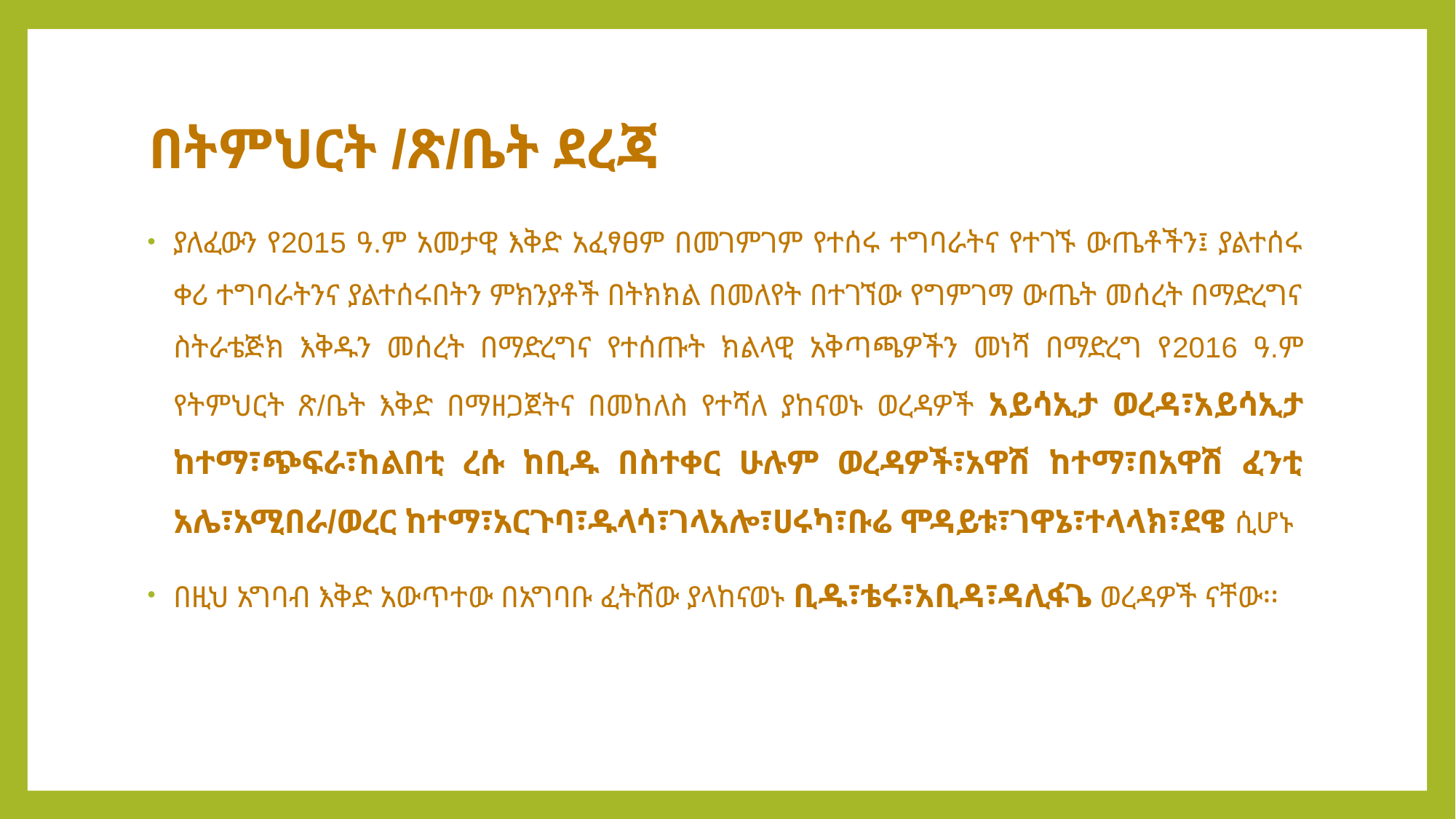

# በትምህርት /ጽ/ቤት ደረጃ
ያለፈውን የ2015 ዓ.ም አመታዊ እቅድ አፈፃፀም በመገምገም የተሰሩ ተግባራትና የተገኙ ውጤቶችን፤ ያልተሰሩ ቀሪ ተግባራትንና ያልተሰሩበትን ምክንያቶች በትክክል በመለየት በተገኘው የግምገማ ውጤት መሰረት በማድረግና ስትራቴጅክ እቅዱን መሰረት በማድረግና የተሰጡት ክልላዊ አቅጣጫዎችን መነሻ በማድረግ የ2016 ዓ.ም የትምህርት ጽ/ቤት እቅድ በማዘጋጀትና በመከለስ የተሻለ ያከናወኑ ወረዳዎች አይሳኢታ ወረዳ፣አይሳኢታ ከተማ፣ጭፍራ፣ከልበቲ ረሱ ከቢዱ በስተቀር ሁሉም ወረዳዎች፣አዋሽ ከተማ፣በአዋሽ ፈንቲ አሌ፣አሚበራ/ወረር ከተማ፣አርጉባ፣ዱላሳ፣ገላአሎ፣ሀሩካ፣ቡሬ ሞዳይቱ፣ገዋኔ፣ተላላክ፣ደዌ ሲሆኑ
በዚህ አግባብ እቅድ አውጥተው በአግባቡ ፈትሸው ያላከናወኑ ቢዱ፣ቴሩ፣አቢዳ፣ዳሊፋጌ ወረዳዎች ናቸው፡፡